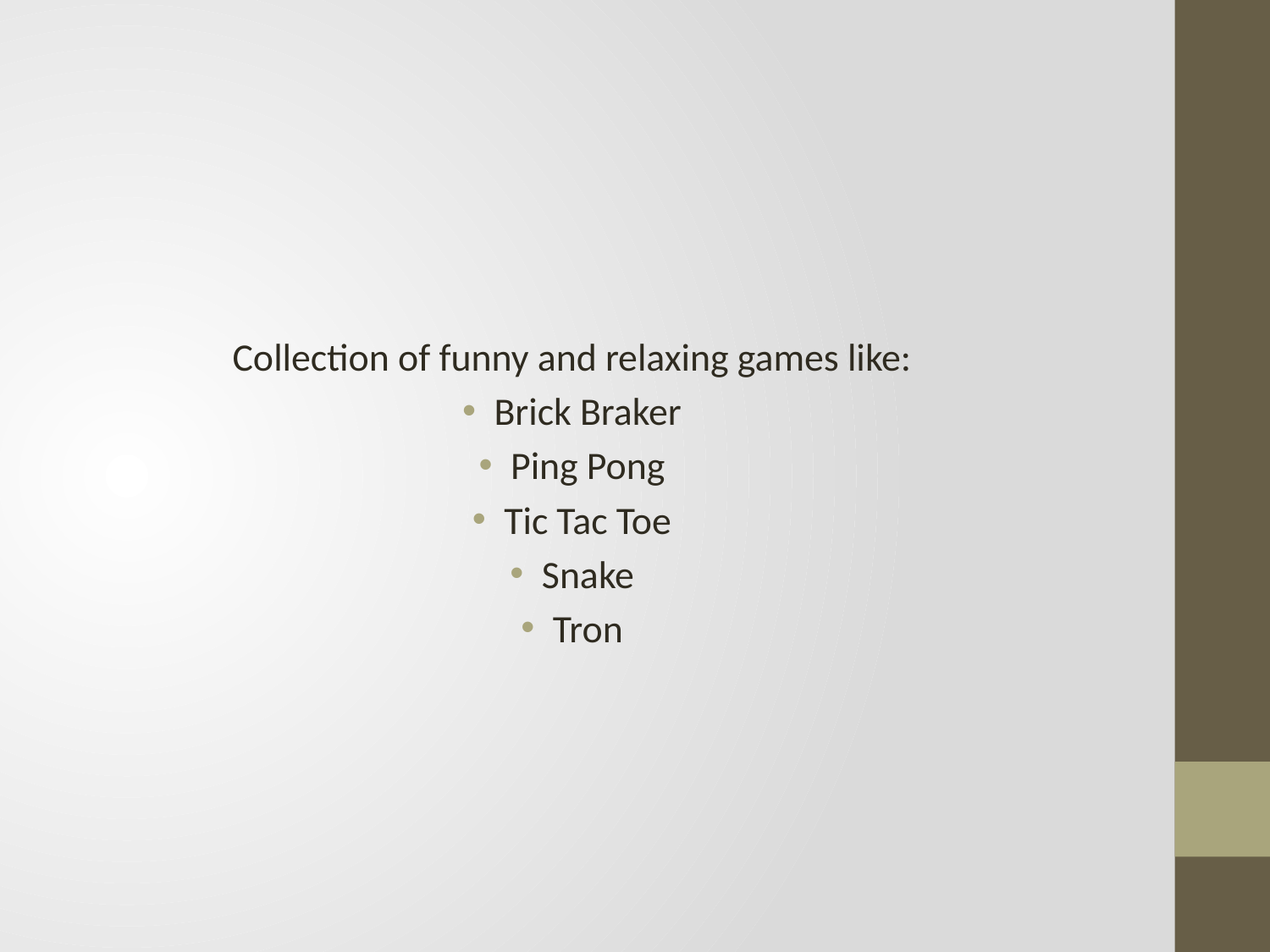

#
Collection of funny and relaxing games like:
Brick Braker
Ping Pong
Tic Tac Toe
Snake
Tron